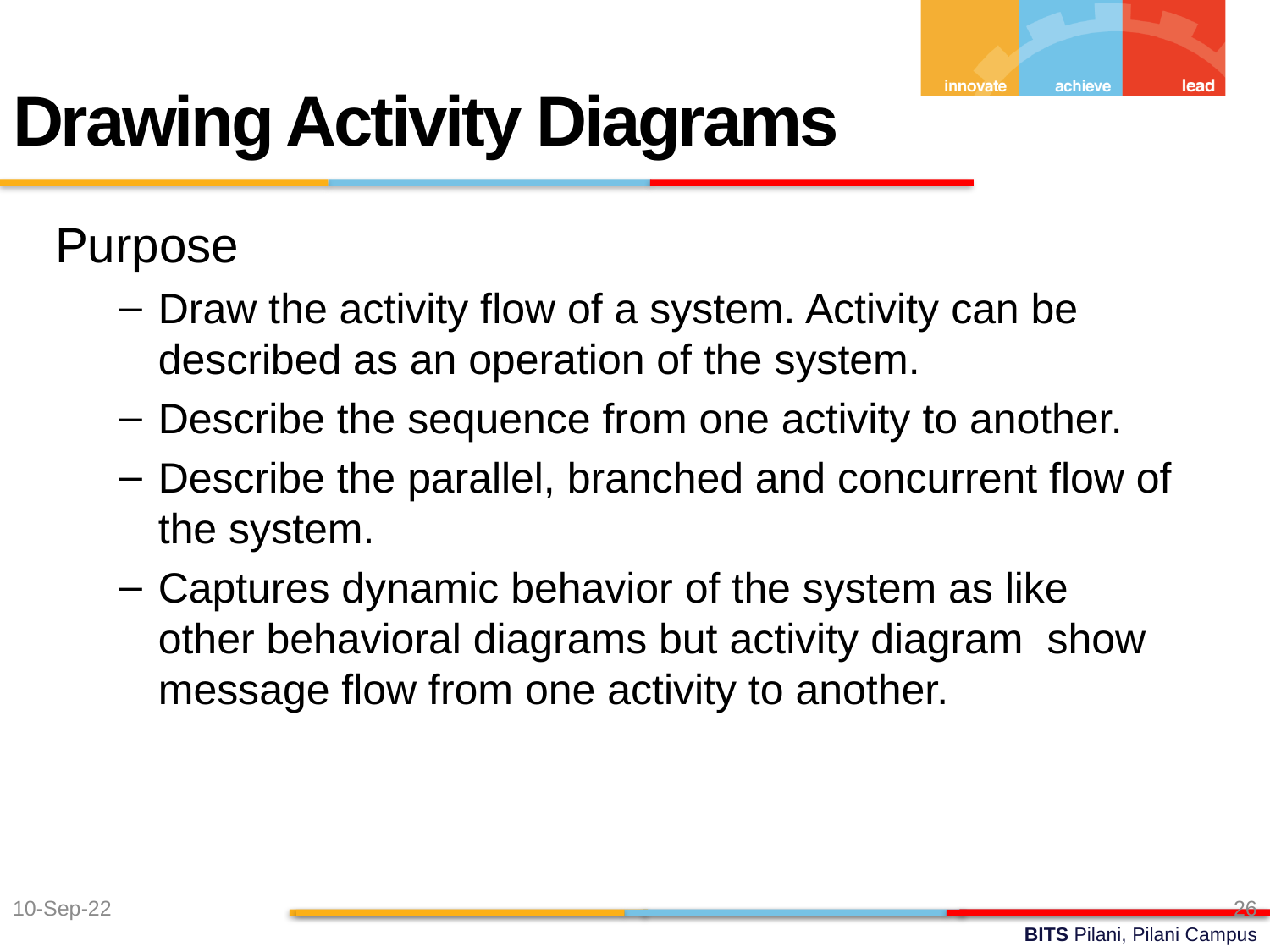

Drawing Activity Diagrams
Purpose
Draw the activity flow of a system. Activity can be described as an operation of the system.
Describe the sequence from one activity to another.
Describe the parallel, branched and concurrent flow of the system.
Captures dynamic behavior of the system as like other behavioral diagrams but activity diagram  show message flow from one activity to another.

10-Sep-22
26